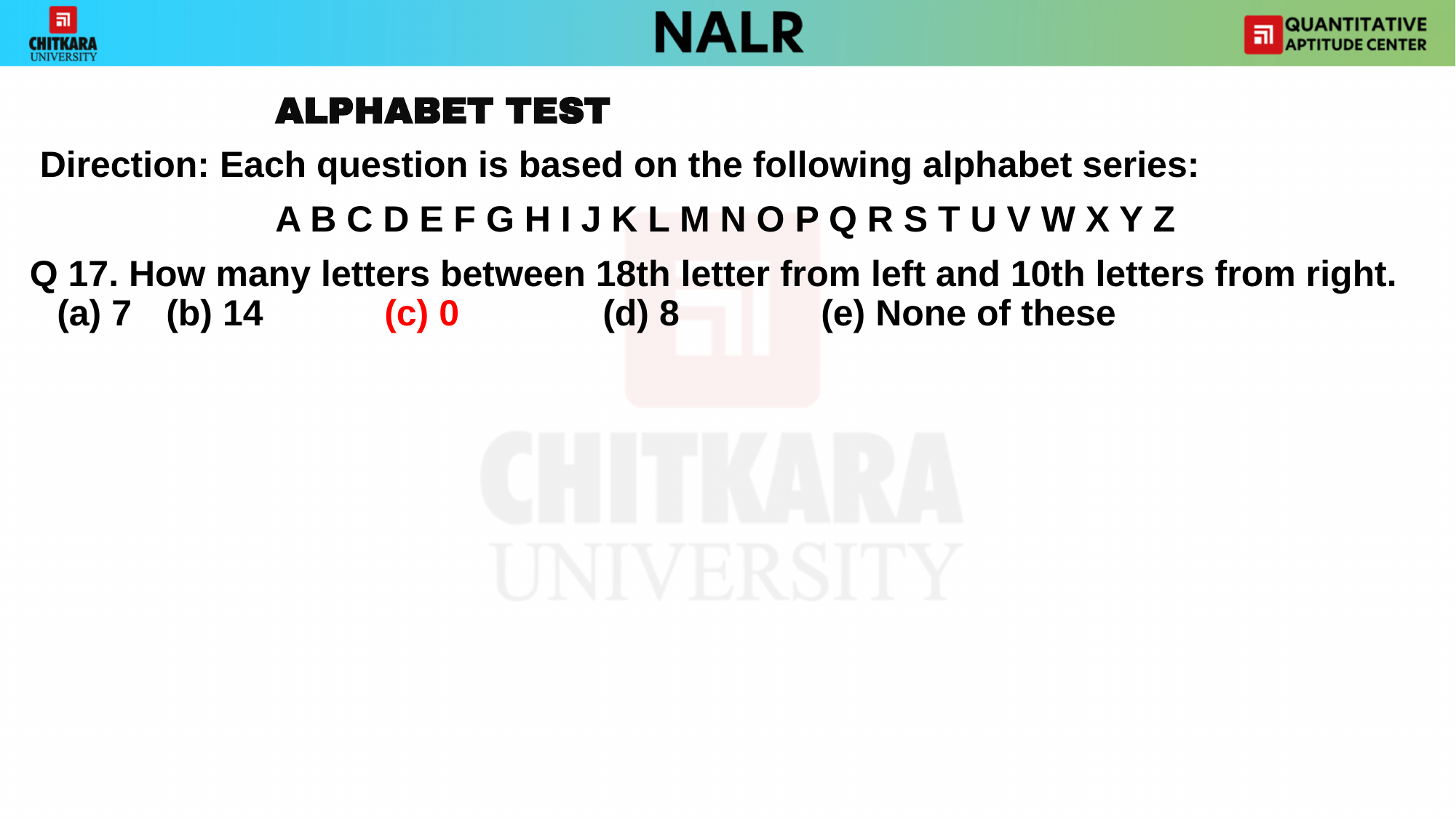

ALPHABET TEST
 Direction: Each question is based on the following alphabet series:
			A B C D E F G H I J K L M N O P Q R S T U V W X Y Z
Q 17. How many letters between 18th letter from left and 10th letters from right. (a) 7 	(b) 14 		(c) 0 		(d) 8 		(e) None of these